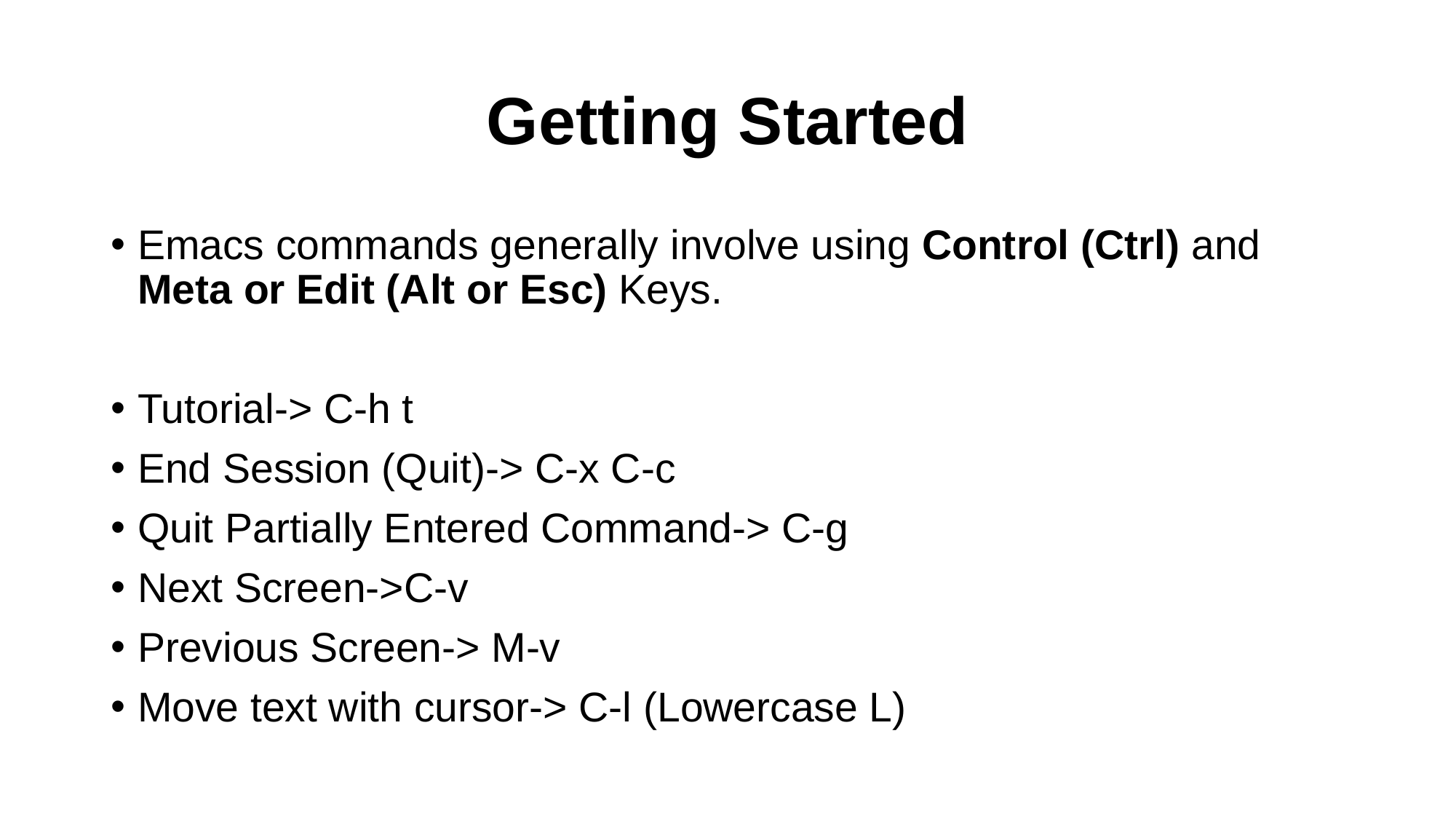

# Getting Started
Emacs commands generally involve using Control (Ctrl) and Meta or Edit (Alt or Esc) Keys.

Tutorial-> C-h t
End Session (Quit)-> C-x C-c
Quit Partially Entered Command-> C-g
Next Screen->C-v
Previous Screen-> M-v
Move text with cursor-> C-l (Lowercase L)